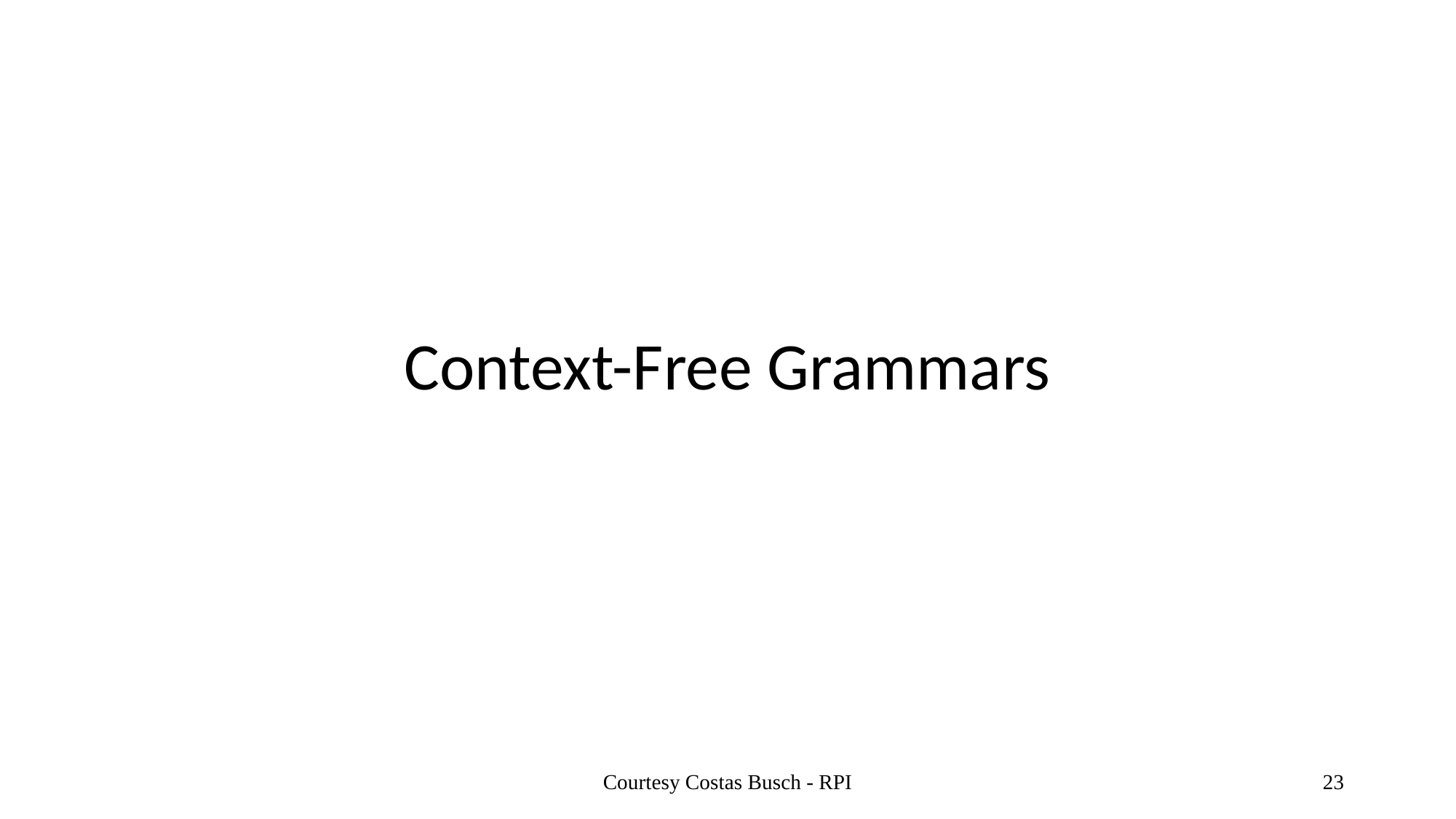

# Context-Free Grammars

Courtesy Costas Busch - RPI
23